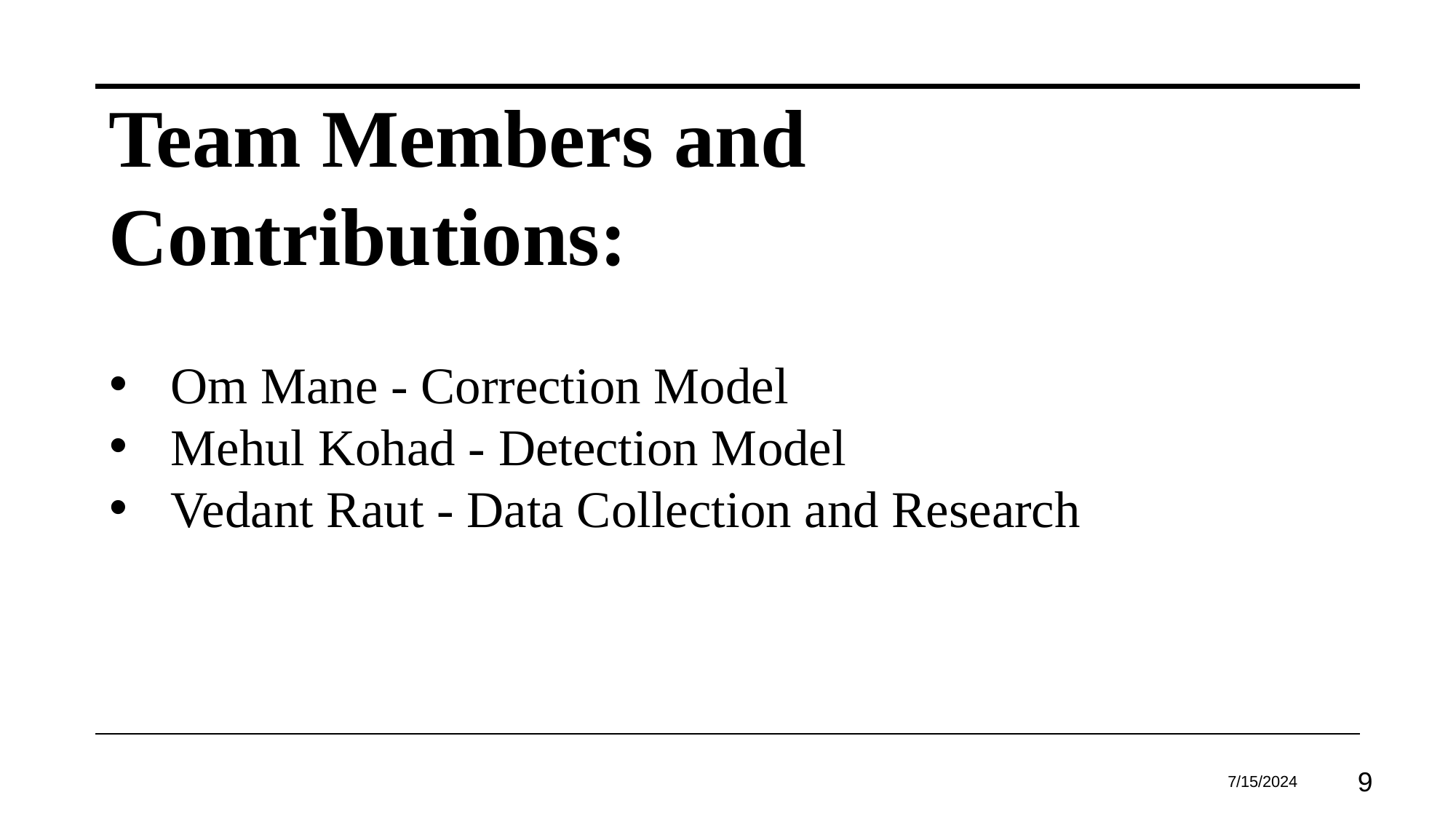

Team Members and Contributions:​
Om Mane - Correction Model
Mehul Kohad - Detection Model
Vedant Raut - Data Collection and Research

7/15/2024
9